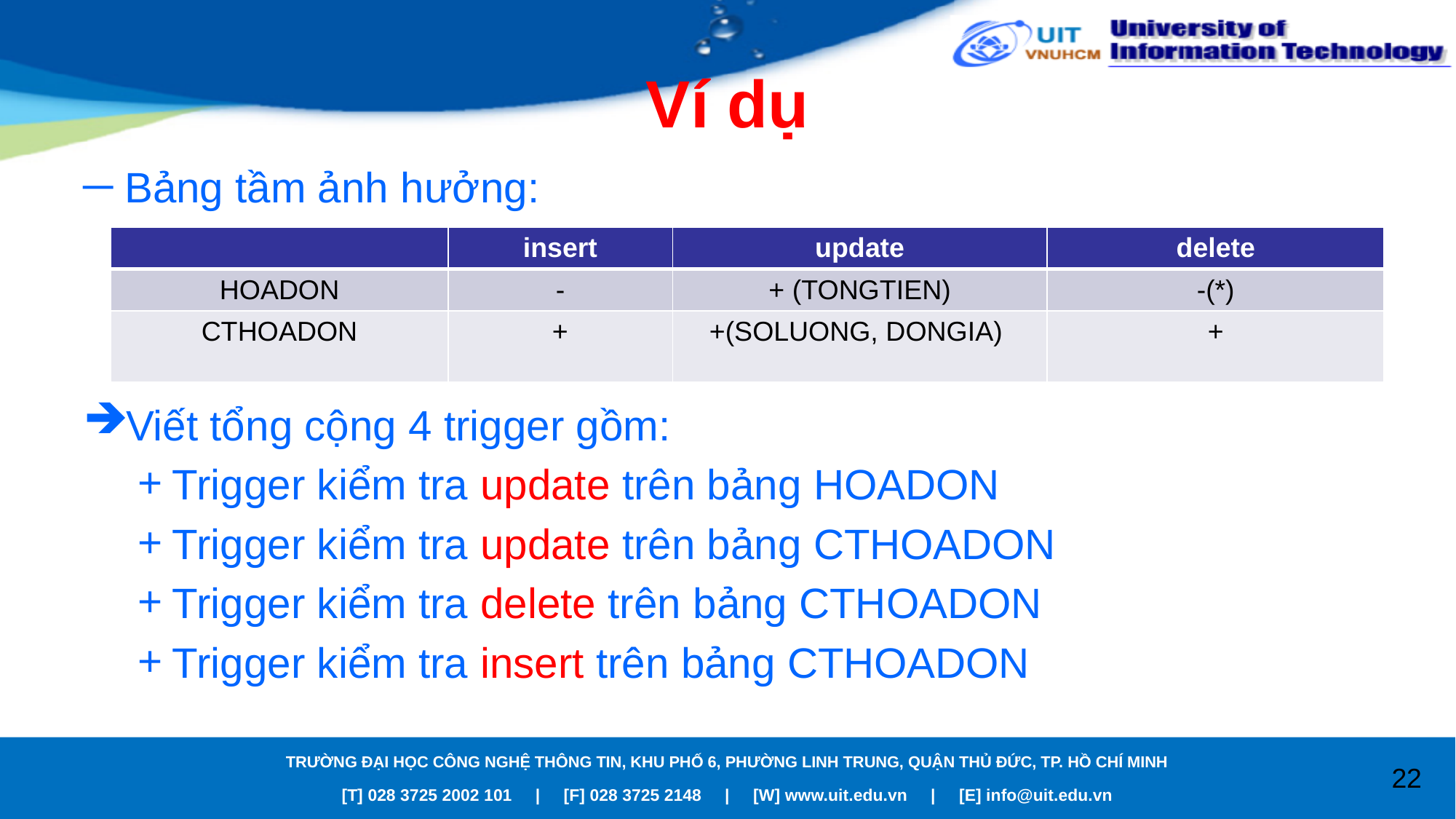

# Ví dụ
Bảng tầm ảnh hưởng:

Viết tổng cộng 4 trigger gồm:
Trigger kiểm tra update trên bảng HOADON
Trigger kiểm tra update trên bảng CTHOADON
Trigger kiểm tra delete trên bảng CTHOADON
Trigger kiểm tra insert trên bảng CTHOADON
|  | insert | update | delete |
| --- | --- | --- | --- |
| HOADON | - | + (TONGTIEN) | -(\*) |
| CTHOADON | + | +(SOLUONG, DONGIA) | + |